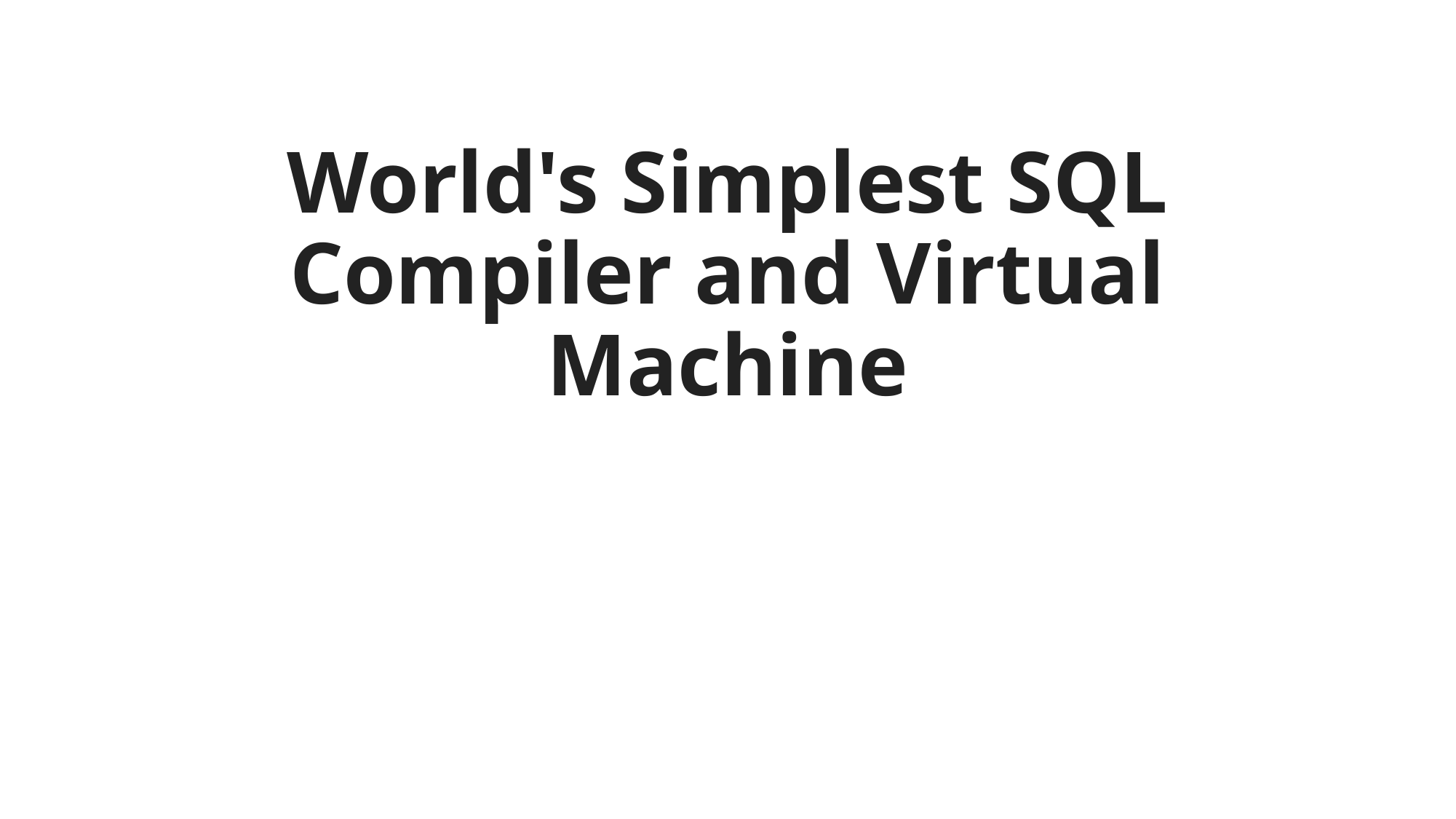

# World's Simplest SQL Compiler and Virtual Machine